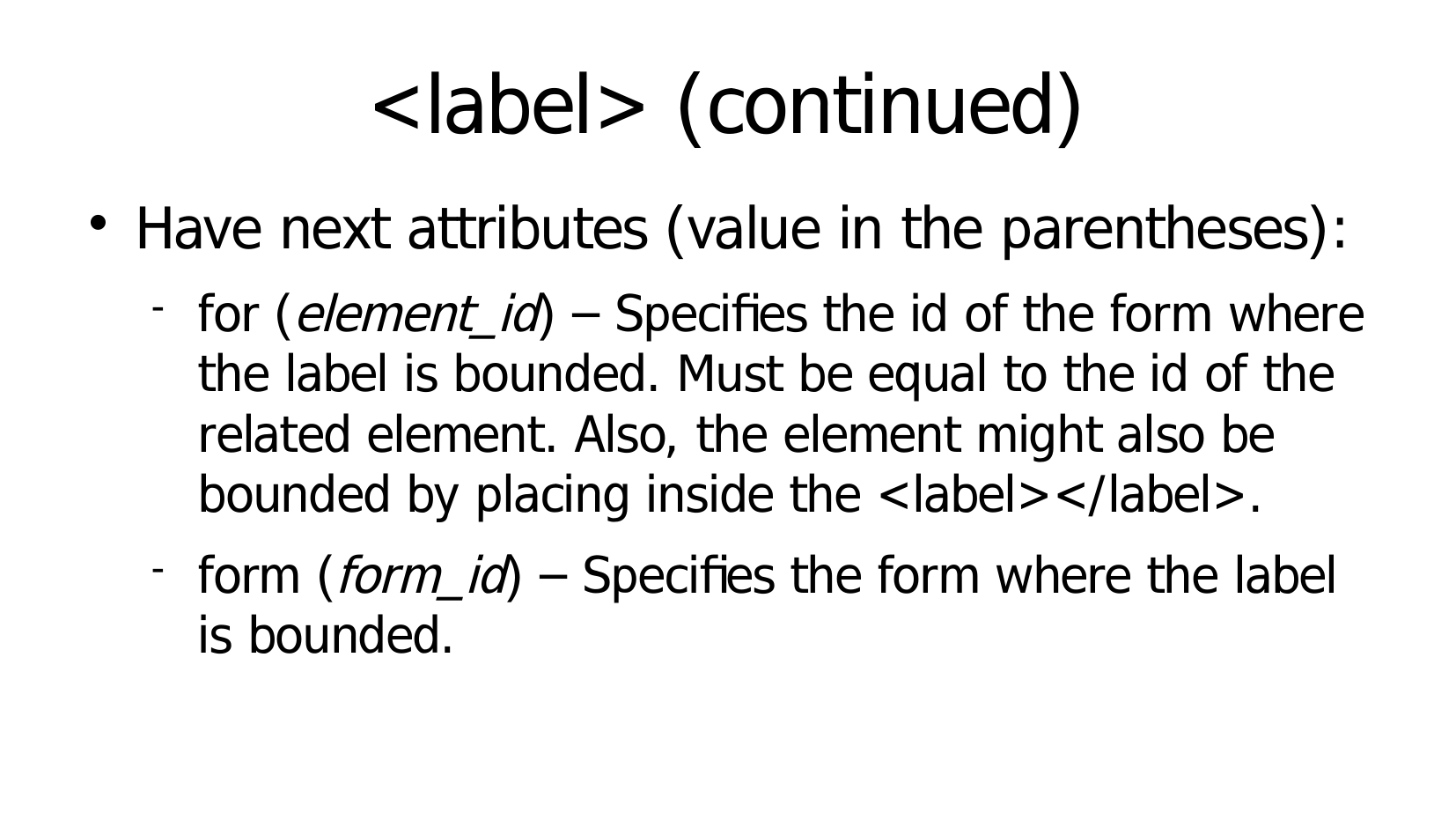

<label> (continued)
Have next attributes (value in the parentheses):
for (element_id) – Specifies the id of the form where the label is bounded. Must be equal to the id of the related element. Also, the element might also be bounded by placing inside the <label></label>.
form (form_id) – Specifies the form where the label is bounded.